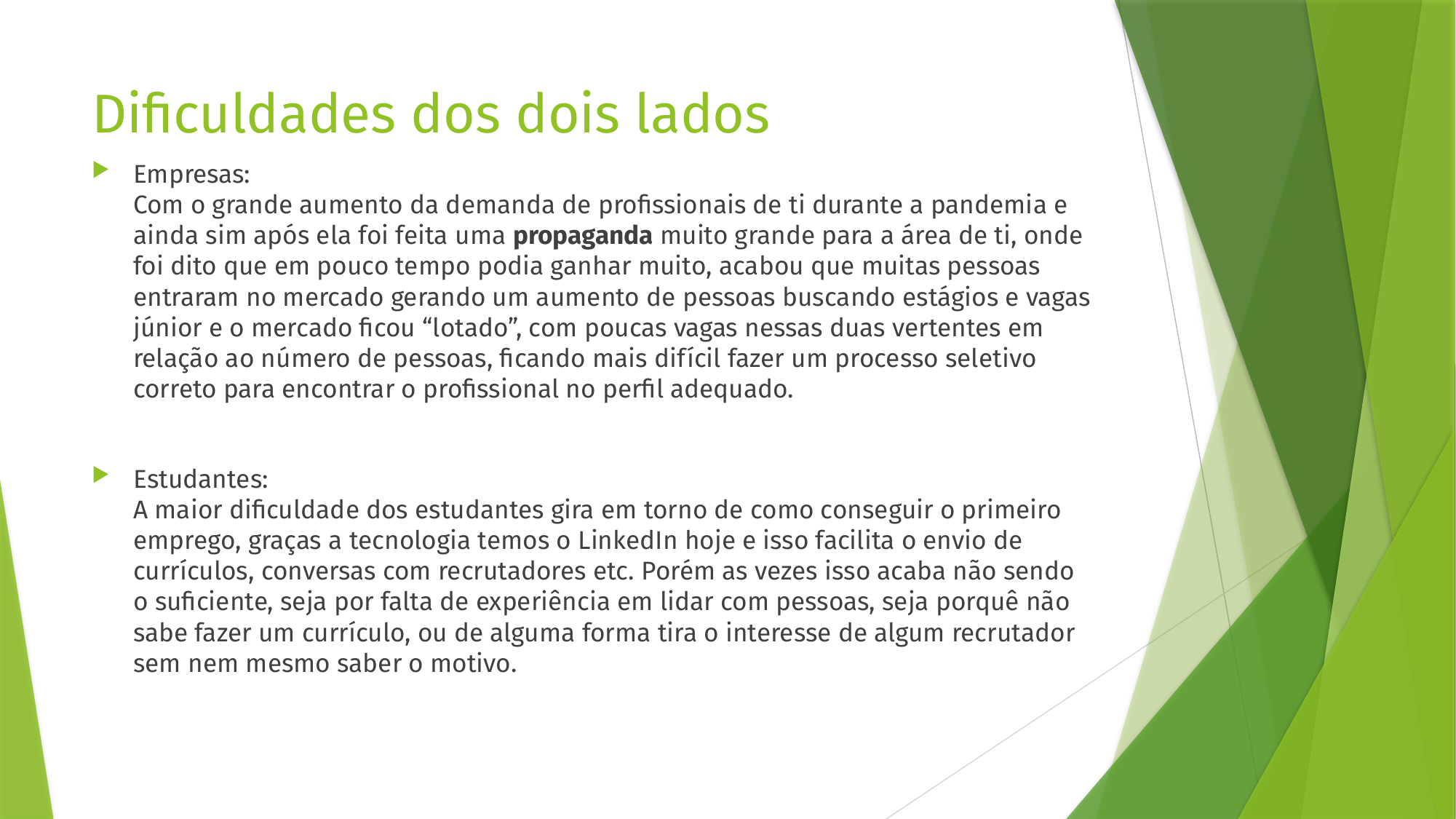

# Dificuldades dos dois lados
Empresas:
Com o grande aumento da demanda de profissionais de ti durante a pandemia e ainda sim após ela foi feita uma propaganda muito grande para a área de ti, onde foi dito que em pouco tempo podia ganhar muito, acabou que muitas pessoas entraram no mercado gerando um aumento de pessoas buscando estágios e vagas júnior e o mercado ficou “lotado”, com poucas vagas nessas duas vertentes em relação ao número de pessoas, ficando mais difícil fazer um processo seletivo correto para encontrar o profissional no perfil adequado.

Estudantes:
A maior dificuldade dos estudantes gira em torno de como conseguir o primeiro emprego, graças a tecnologia temos o LinkedIn hoje e isso facilita o envio de currículos, conversas com recrutadores etc. Porém as vezes isso acaba não sendo o suficiente, seja por falta de experiência em lidar com pessoas, seja porquê não sabe fazer um currículo, ou de alguma forma tira o interesse de algum recrutador sem nem mesmo saber o motivo.